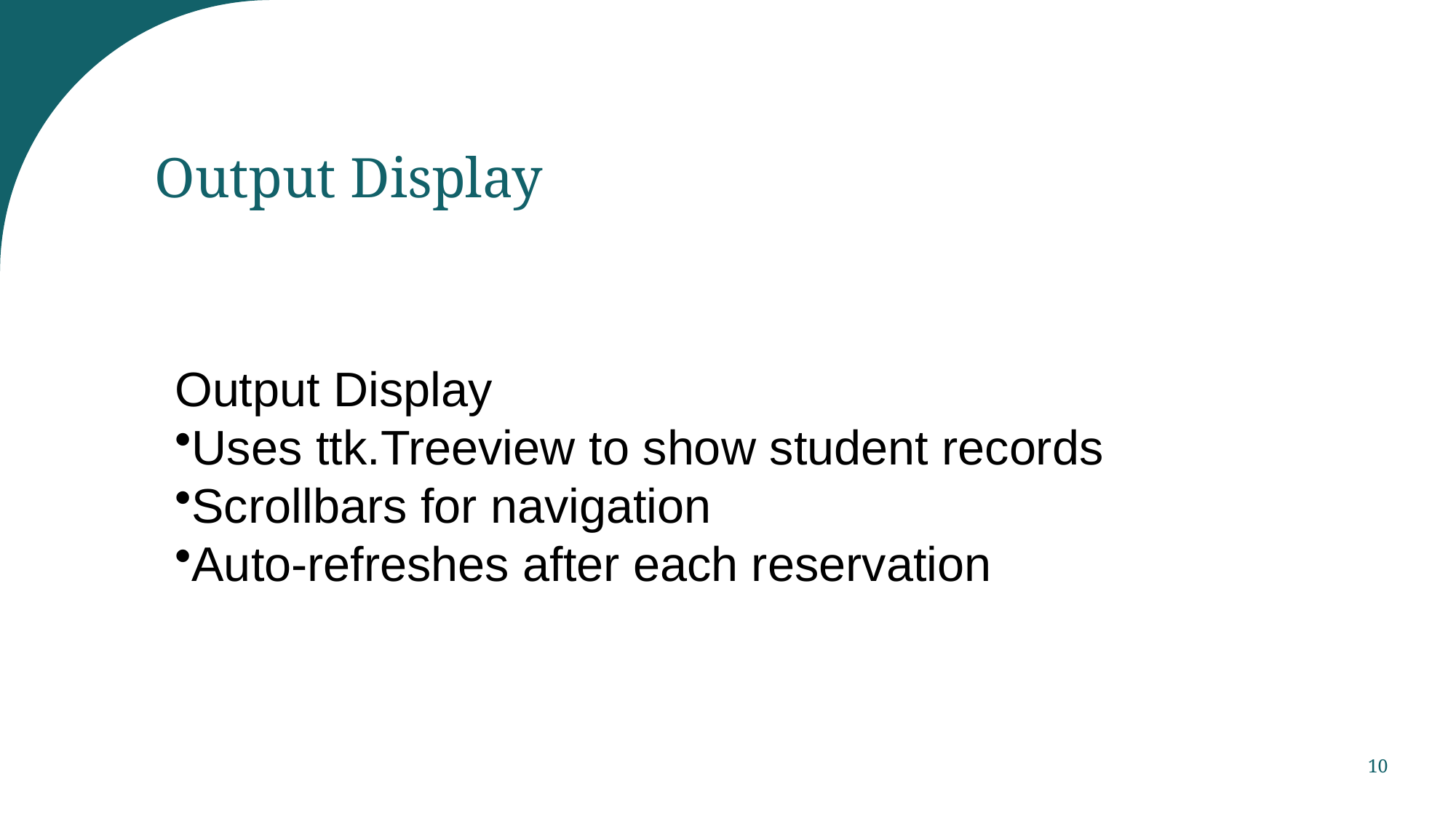

# Output Display
Output Display
Uses ttk.Treeview to show student records
Scrollbars for navigation
Auto-refreshes after each reservation

10